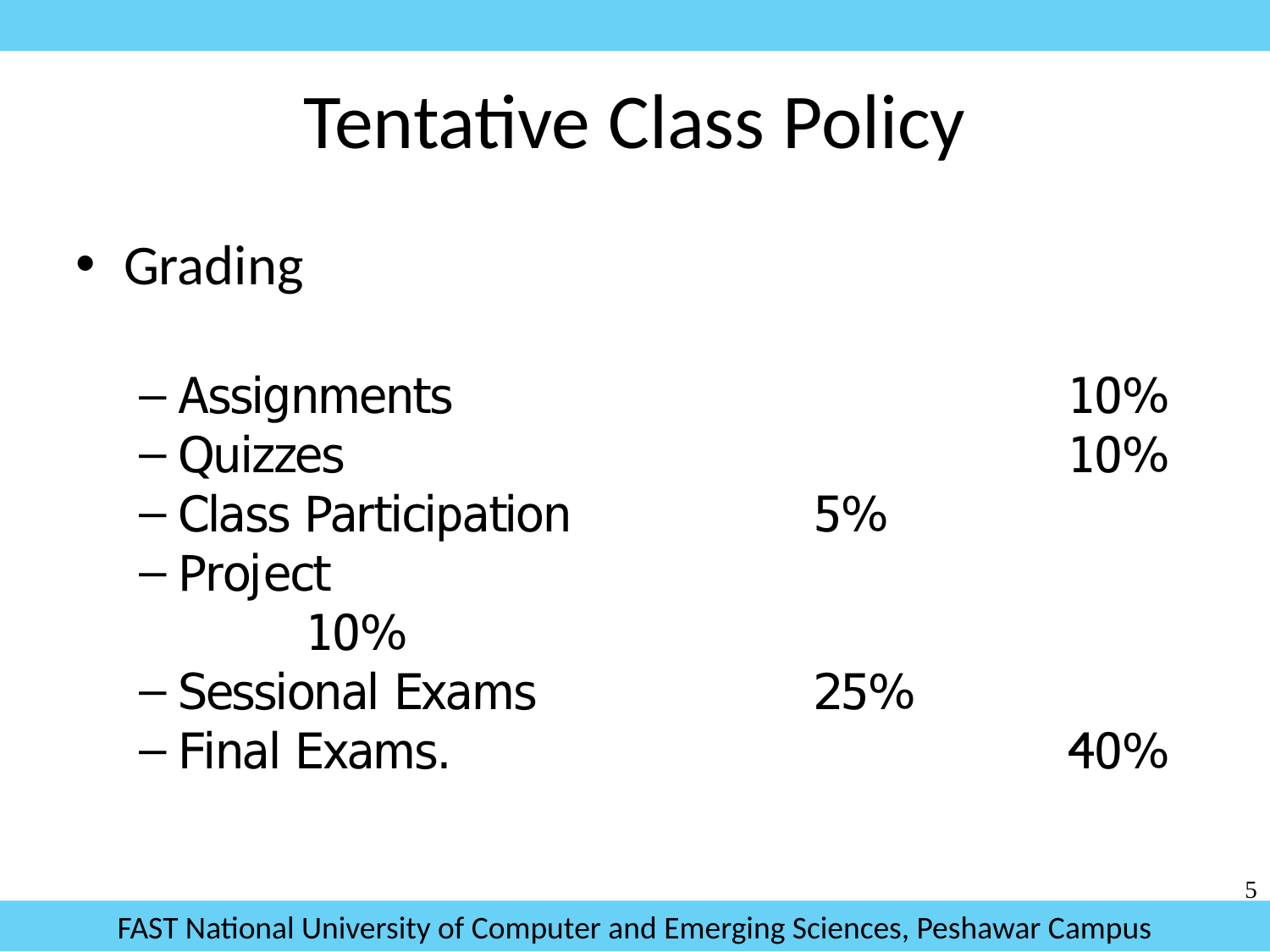

Tentative Class Policy
Grading

Assignments					10%
Quizzes						10%
Class Participation		5%
Project							10%
Sessional Exams 			25%
Final Exams.					40%

5
FAST National University of Computer and Emerging Sciences, Peshawar Campus